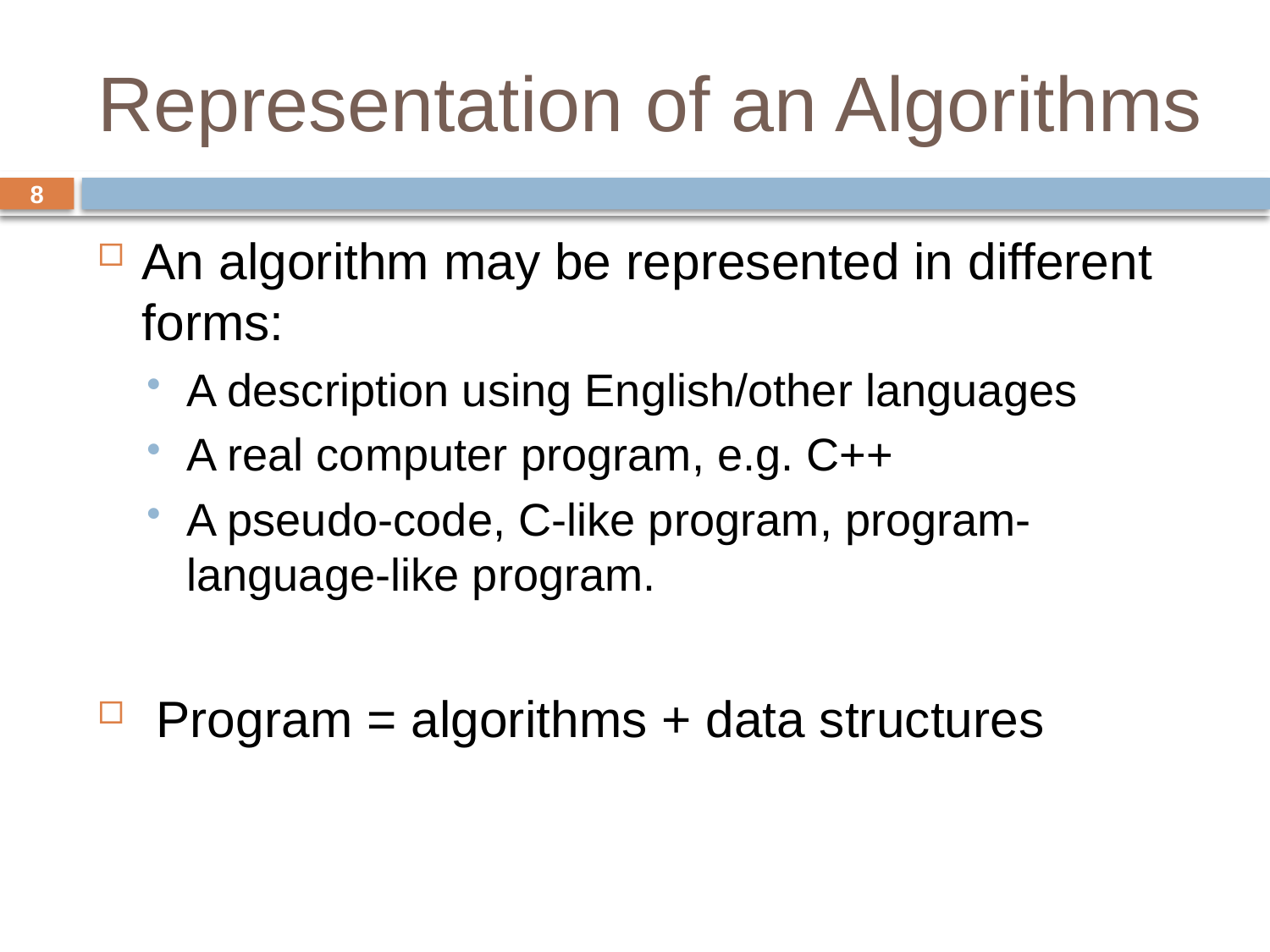

# Representation of an Algorithms
8
An algorithm may be represented in different forms:
A description using English/other languages
A real computer program, e.g. C++
A pseudo-code, C-like program, program-language-like program.

 Program = algorithms + data structures